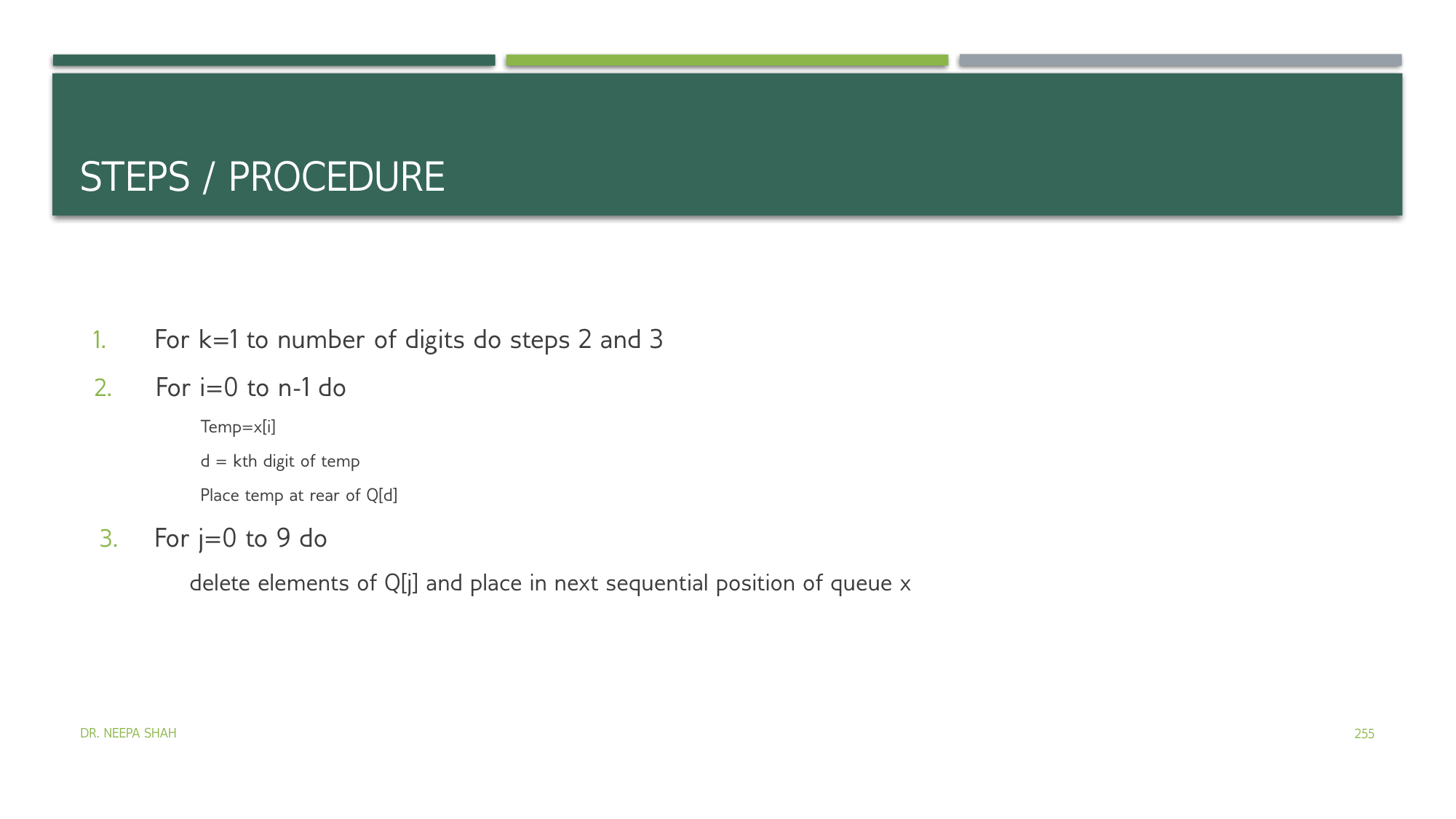

# Steps / Procedure
For k=1 to number of digits do steps 2 and 3
For i=0 to n-1 do
Temp=x[i]
d = kth digit of temp
Place temp at rear of Q[d]
For j=0 to 9 do
	delete elements of Q[j] and place in next sequential position of queue x

Dr. Neepa Shah
255